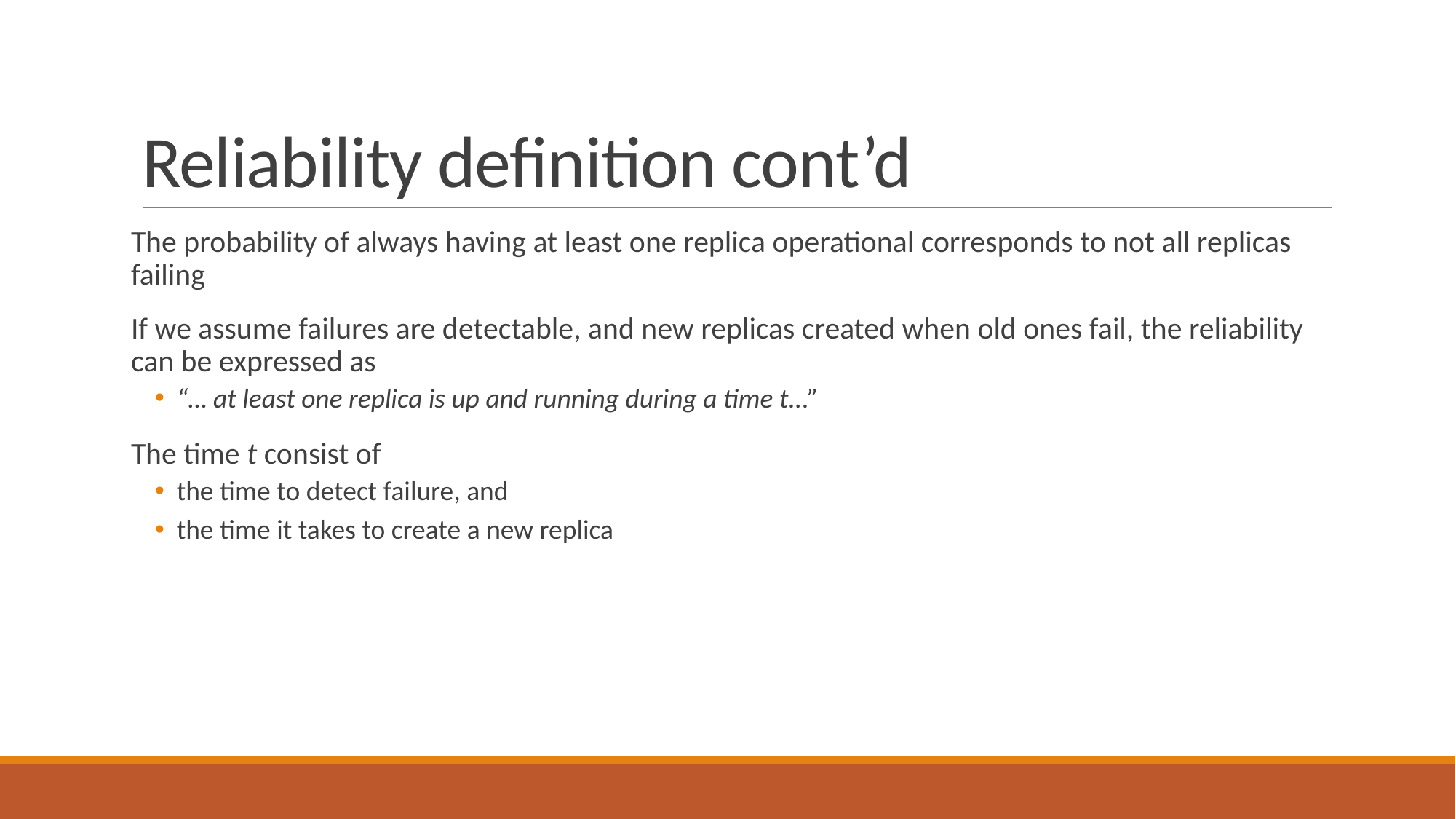

# Reliability definition cont’d
The probability of always having at least one replica operational corresponds to not all replicas failing
If we assume failures are detectable, and new replicas created when old ones fail, the reliability can be expressed as
“… at least one replica is up and running during a time t...”
The time t consist of
the time to detect failure, and
the time it takes to create a new replica